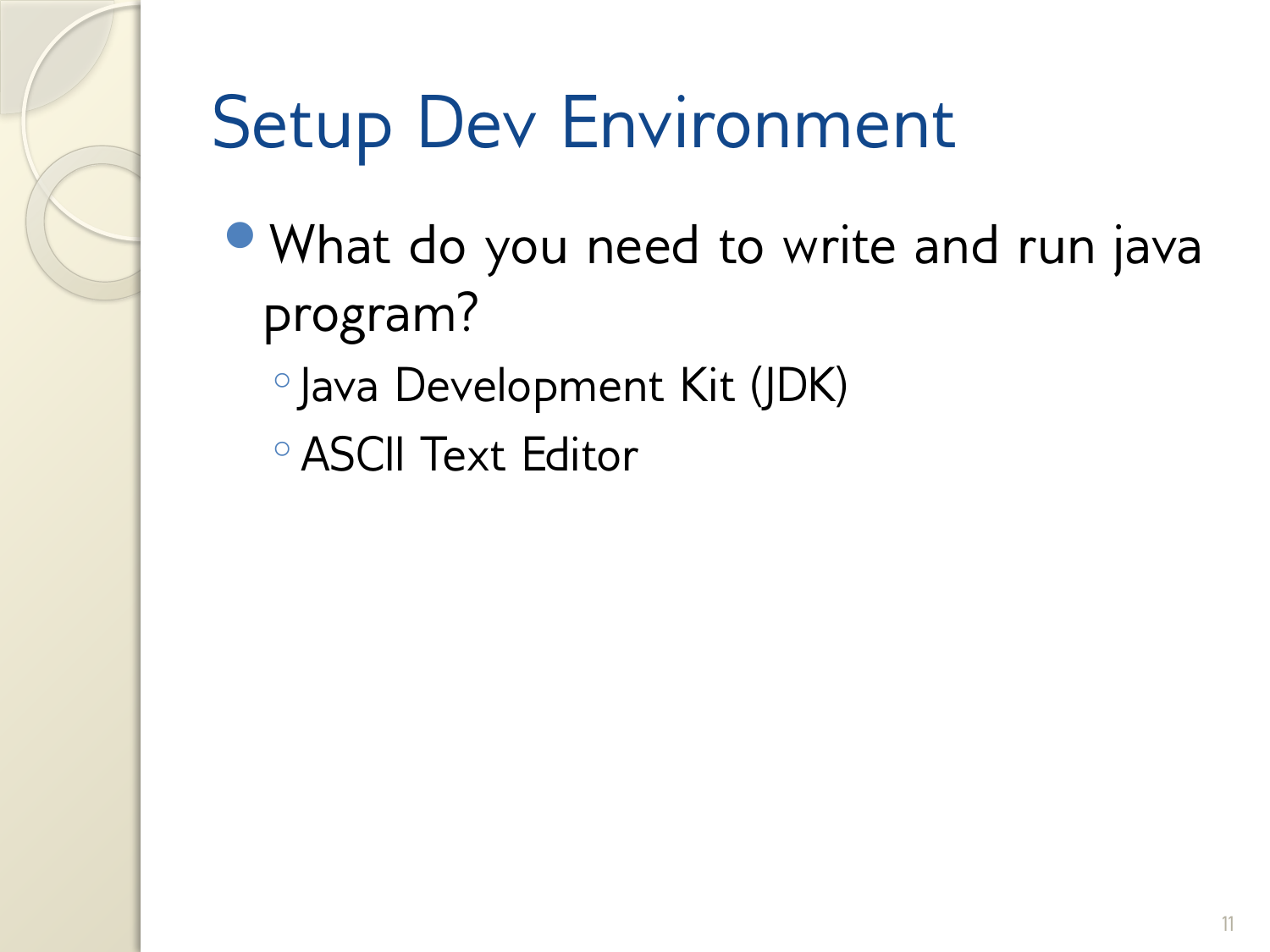

# Setup Dev Environment
What do you need to write and run java program?
Java Development Kit (JDK)
ASCII Text Editor

11